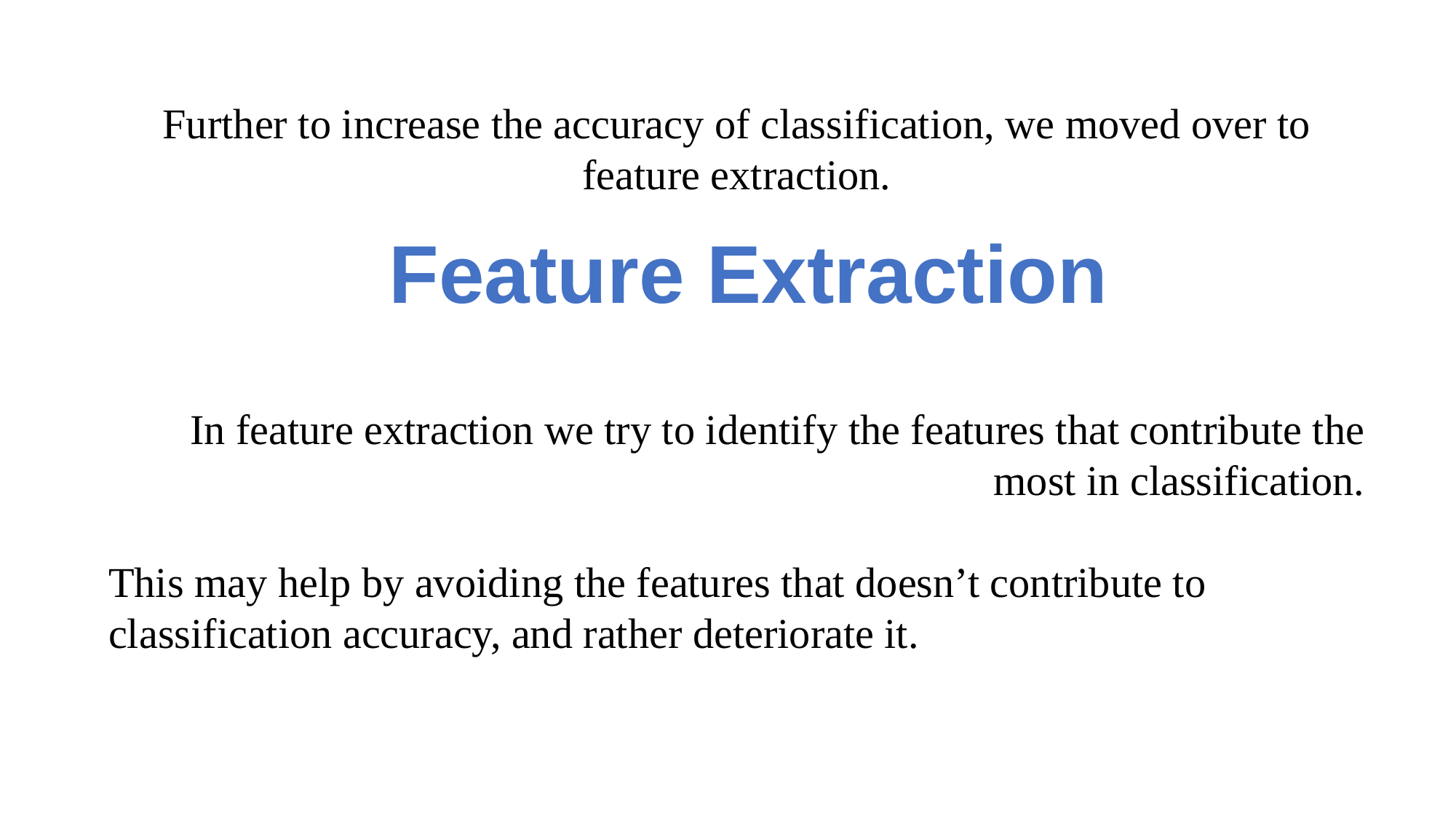

Further to increase the accuracy of classification, we moved over to feature extraction.

In feature extraction we try to identify the features that contribute the most in classification.

This may help by avoiding the features that doesn’t contribute to classification accuracy, and rather deteriorate it.

Feature Extraction